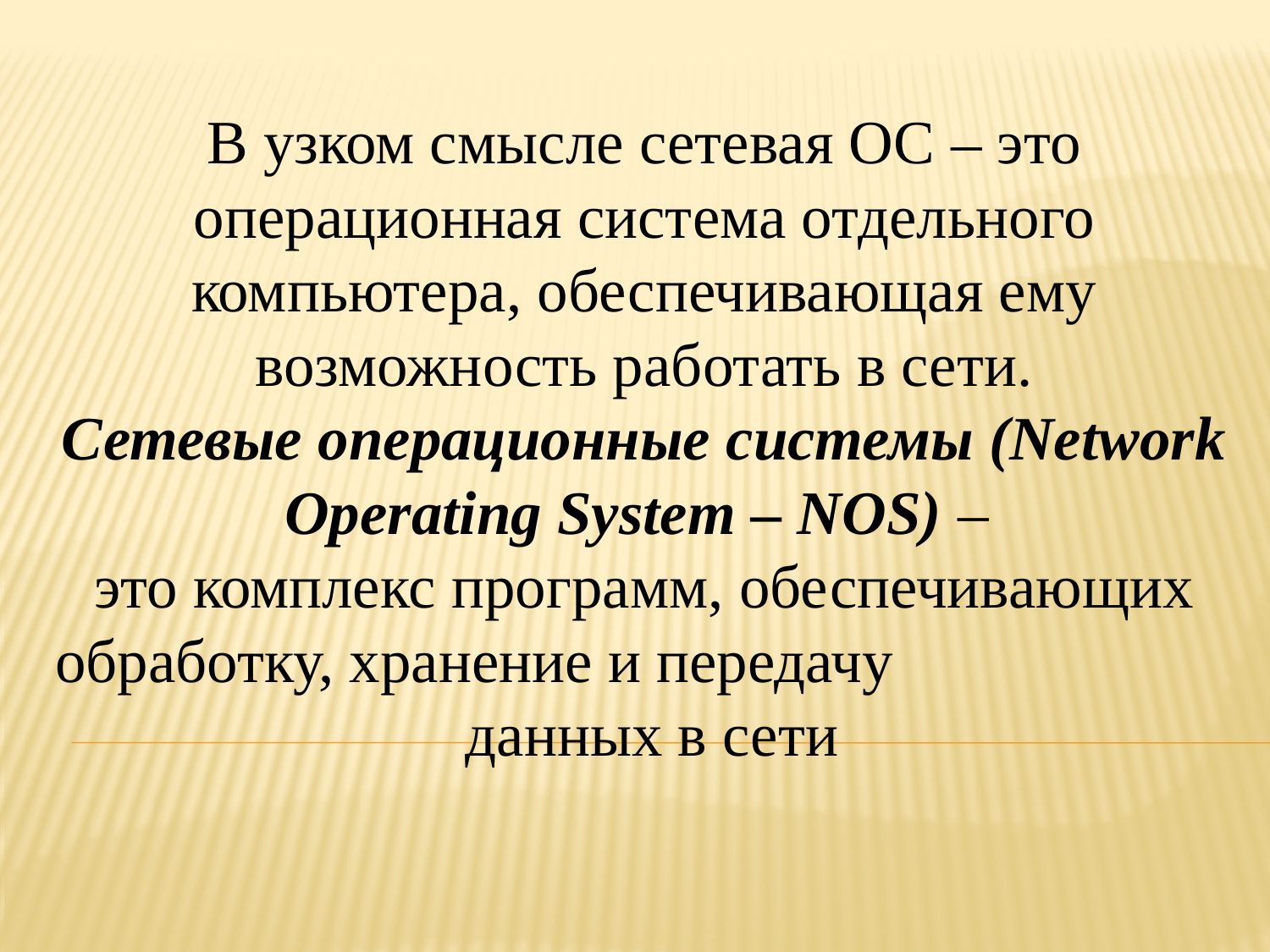

В узком смысле сетевая ОС – это операционная система отдельного компьютера, обеспечивающая ему возможность работать в сети.
Сетевые операционные системы (Network Operating System – NOS) –
это комплекс программ, обеспечивающих обработку, хранение и передачу                        данных в сети